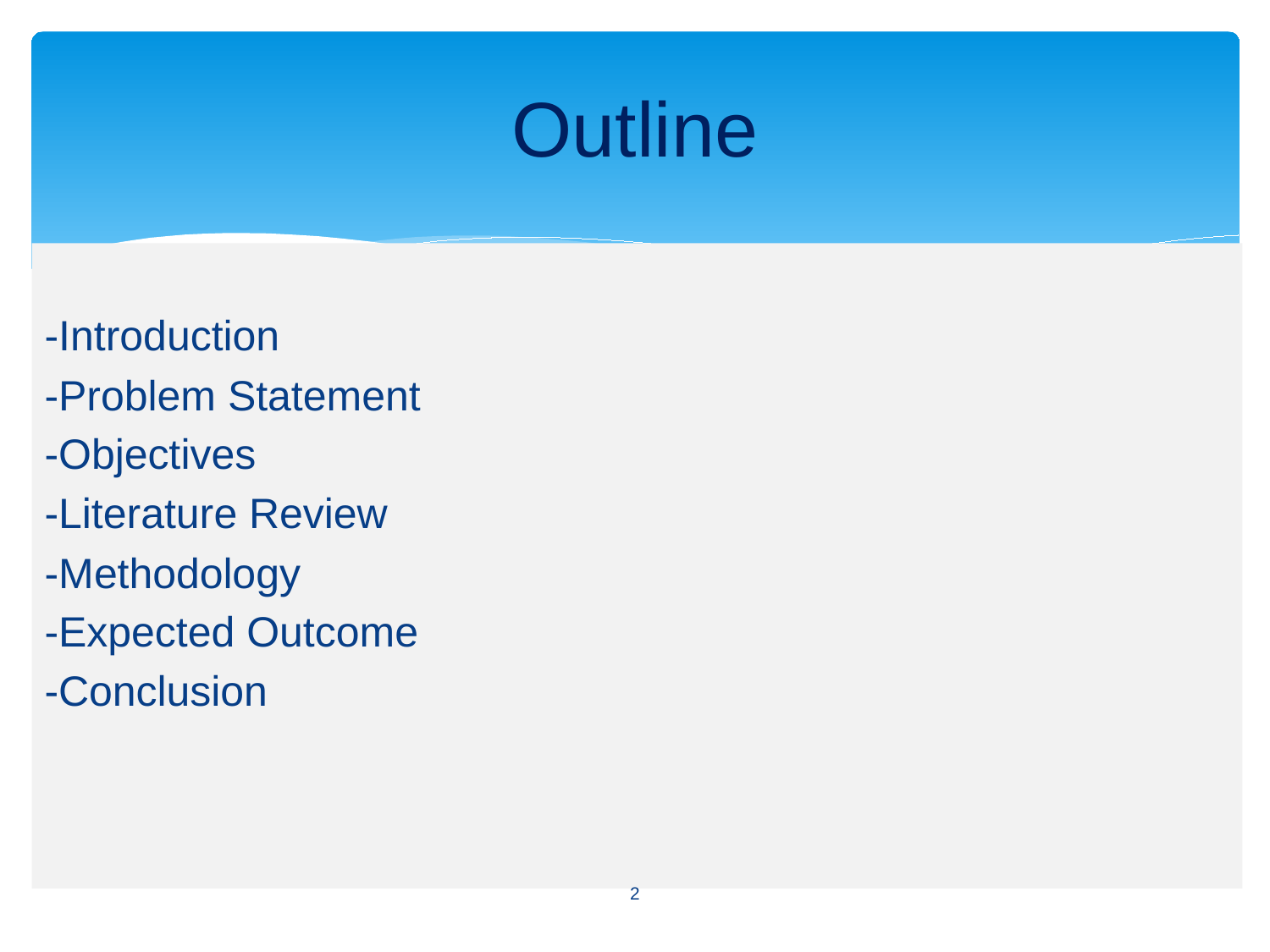

# Outline

-Introduction
-Problem Statement
-Objectives
-Literature Review
-Methodology
-Expected Outcome
-Conclusion

2